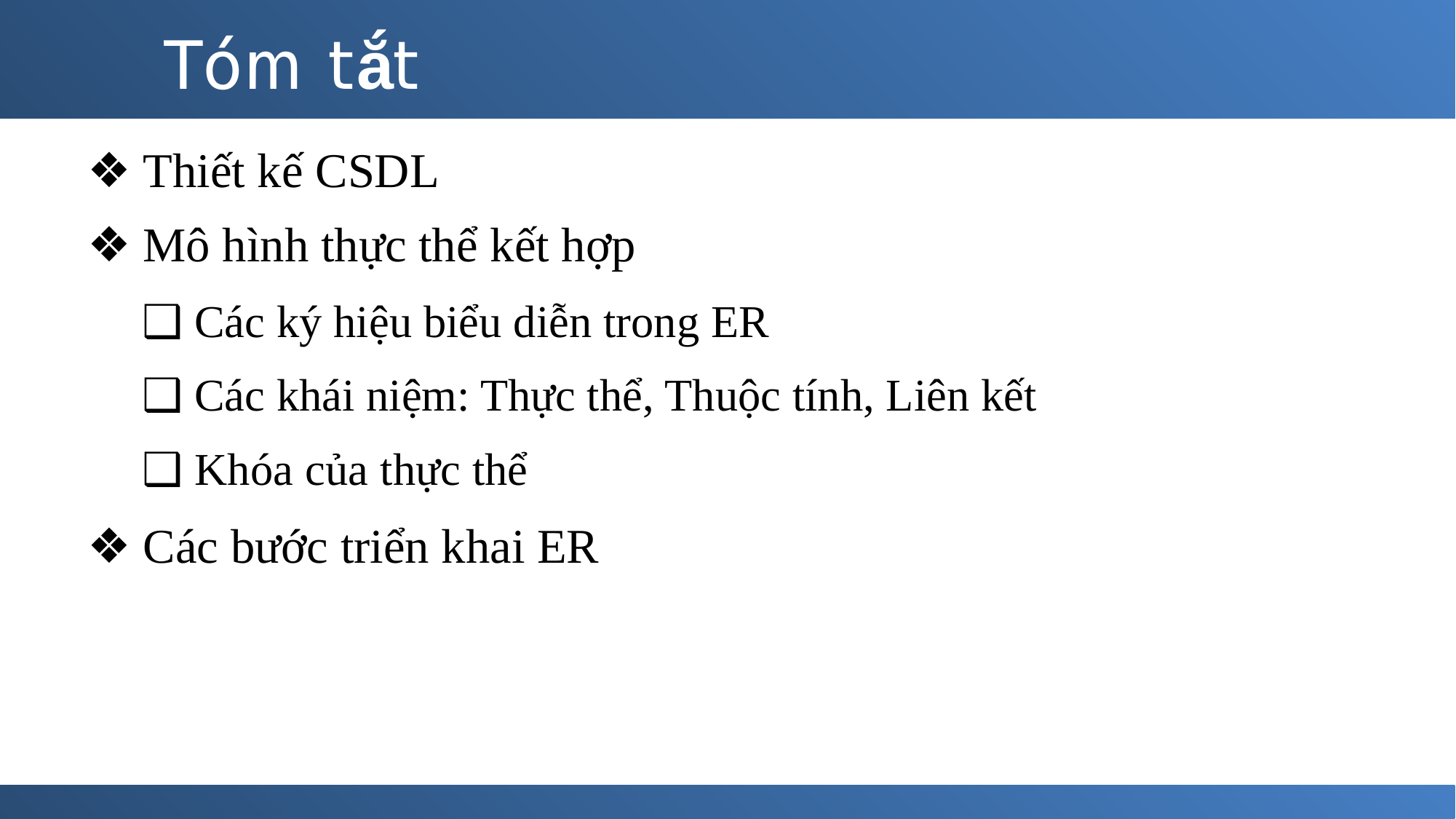

Tóm
tắt
❖ Thiết kế CSDL
❖ Mô hình thực thể kết hợp
❑ Các ký hiệu biểu diễn trong ER
❑ Các khái niệm: Thực thể, Thuộc tính, Liên kết
❑ Khóa của thực thể
❖ Các bước triển khai ER